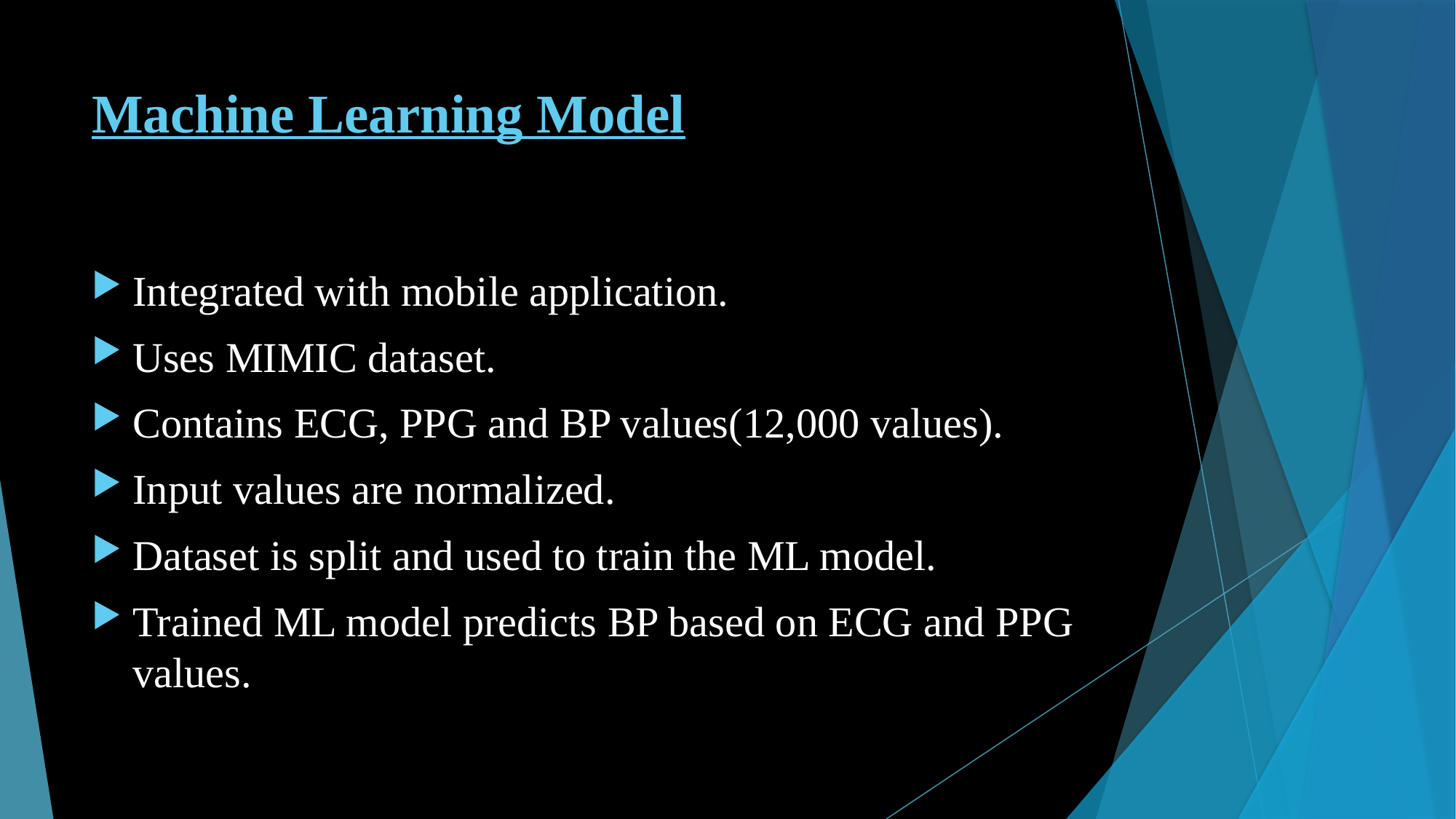

# Machine Learning Model
Integrated with mobile application.
Uses MIMIC dataset.
Contains ECG, PPG and BP values(12,000 values).
Input values are normalized.
Dataset is split and used to train the ML model.
Trained ML model predicts BP based on ECG and PPG values.